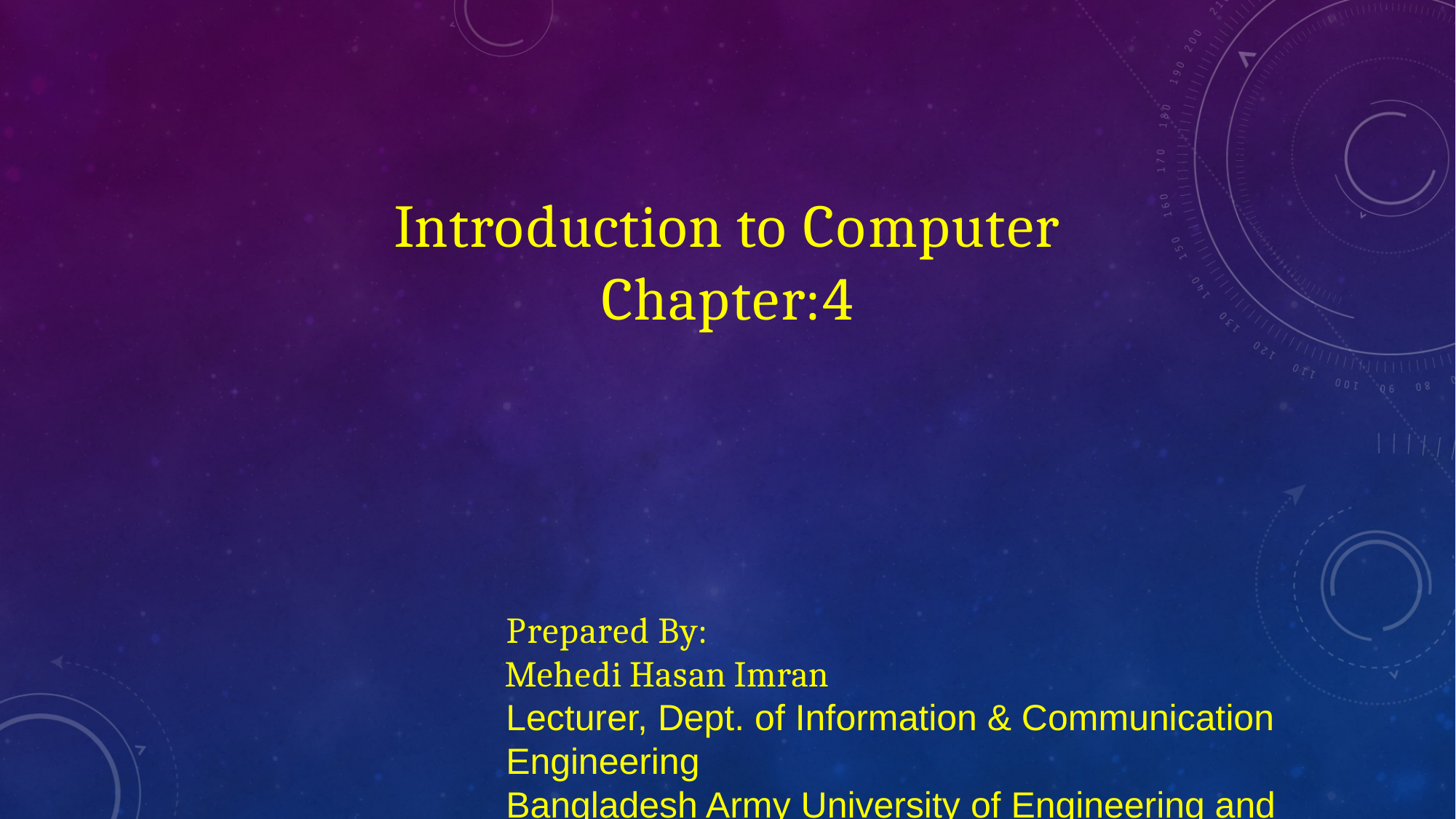

Introduction to Computer
Chapter:4
Prepared By:
Mehedi Hasan Imran
Lecturer, Dept. of Information & Communication Engineering
Bangladesh Army University of Engineering and Technology